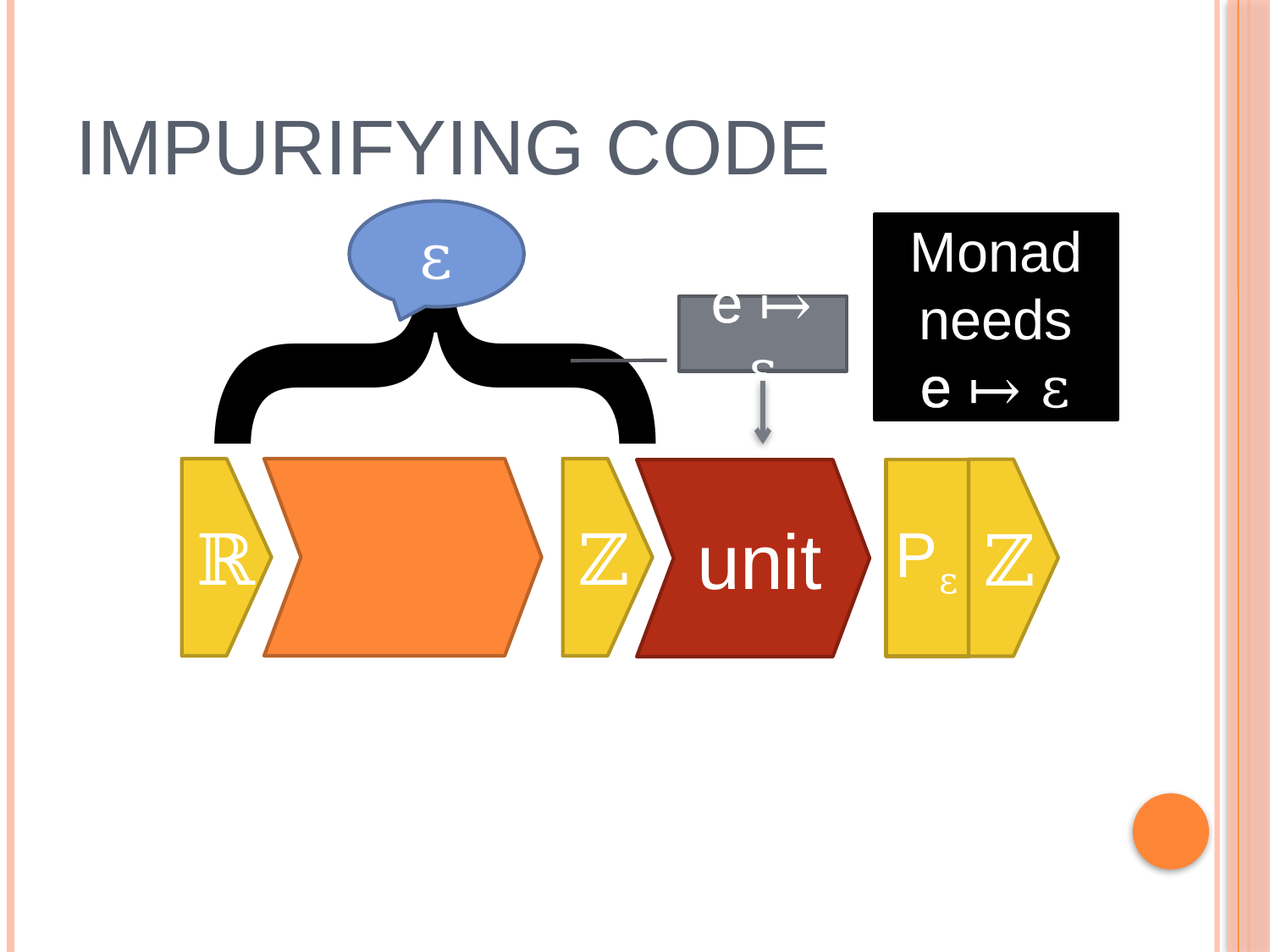

# Impurifying Code
}
ε
Monad
needs
e ↦ ε
e ↦ ε

ℝ
ℤ
Pε
ℤ
unit